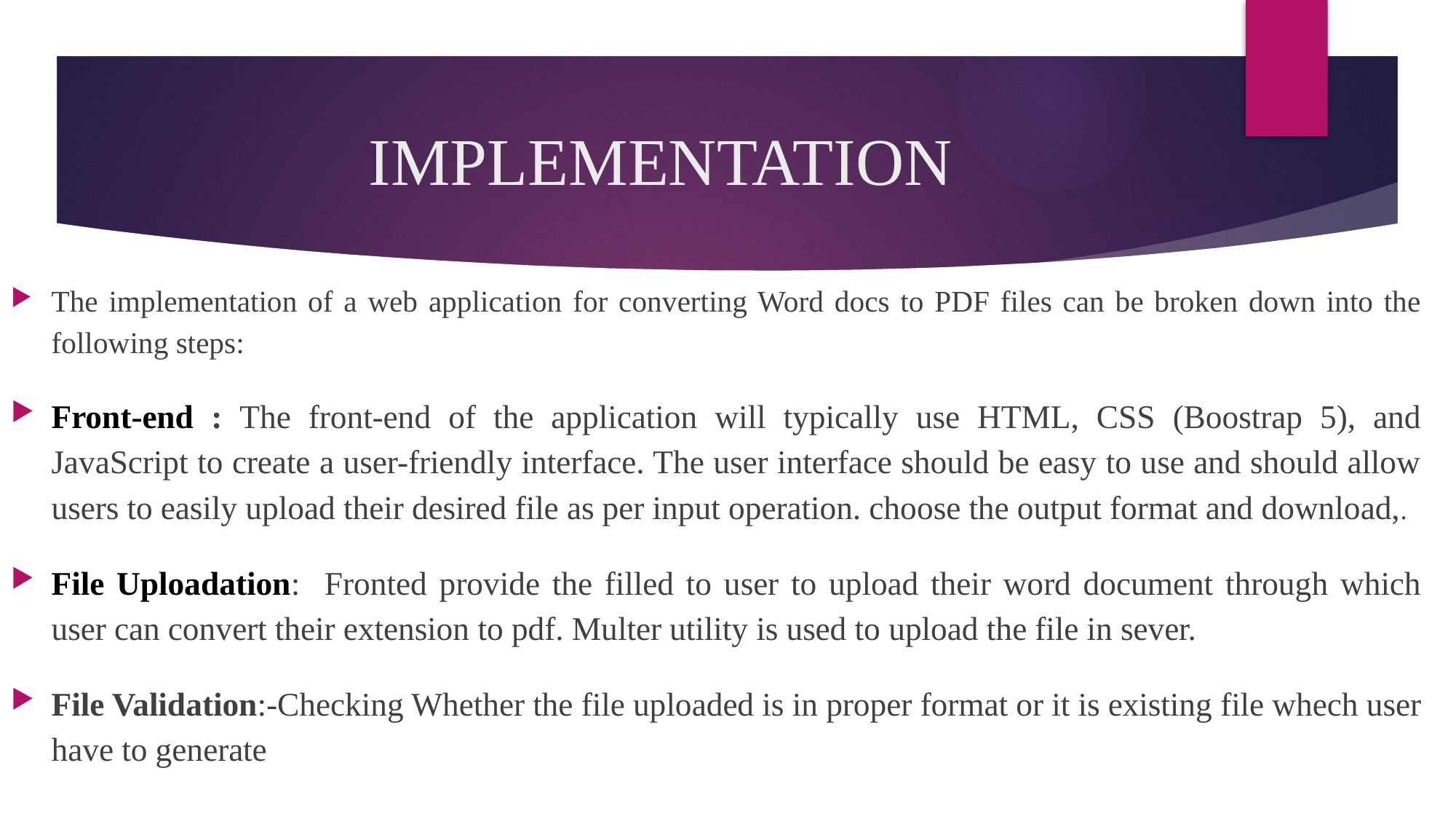

# IMPLEMENTATION
The implementation of a web application for converting Word docs to PDF files can be broken down into the following steps:
Front-end : The front-end of the application will typically use HTML, CSS (Boostrap 5), and JavaScript to create a user-friendly interface. The user interface should be easy to use and should allow users to easily upload their desired file as per input operation. choose the output format and download,.
File Uploadation:  Fronted provide the filled to user to upload their word document through which user can convert their extension to pdf. Multer utility is used to upload the file in sever.
File Validation:-Checking Whether the file uploaded is in proper format or it is existing file whech user have to generate